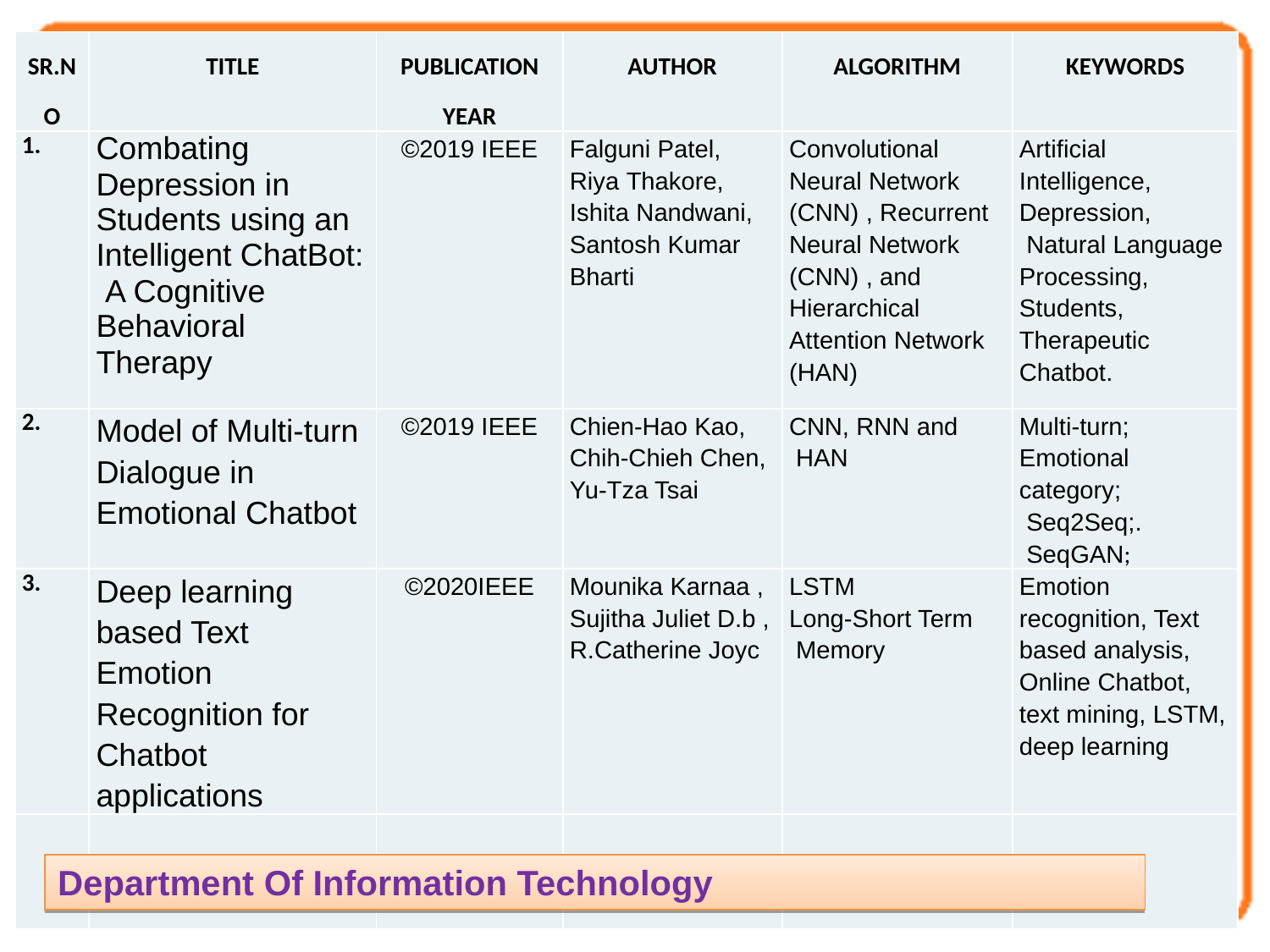

| SR.NO | TITLE | PUBLICATION YEAR | AUTHOR | ALGORITHM | KEYWORDS |
| --- | --- | --- | --- | --- | --- |
| 1. | Combating Depression in Students using an Intelligent ChatBot: A Cognitive Behavioral Therapy | ©2019 IEEE | Falguni Patel, Riya Thakore, Ishita Nandwani, Santosh Kumar Bharti | Convolutional Neural Network (CNN) , Recurrent Neural Network (CNN) , and Hierarchical Attention Network (HAN) | Artificial Intelligence, Depression, Natural Language Processing, Students, Therapeutic Chatbot. |
| 2. | Model of Multi-turn Dialogue in Emotional Chatbot | ©2019 IEEE | Chien-Hao Kao, Chih-Chieh Chen, Yu-Tza Tsai | CNN, RNN and HAN | Multi-turn; Emotional category; Seq2Seq;. SeqGAN; |
| 3. | Deep learning based Text Emotion Recognition for Chatbot applications | ©2020IEEE | Mounika Karnaa , Sujitha Juliet D.b , R.Catherine Joyc | LSTM Long-Short Term Memory | Emotion recognition, Text based analysis, Online Chatbot, text mining, LSTM, deep learning |
|  |  |  |  |  |  |
Department Of Information Technology